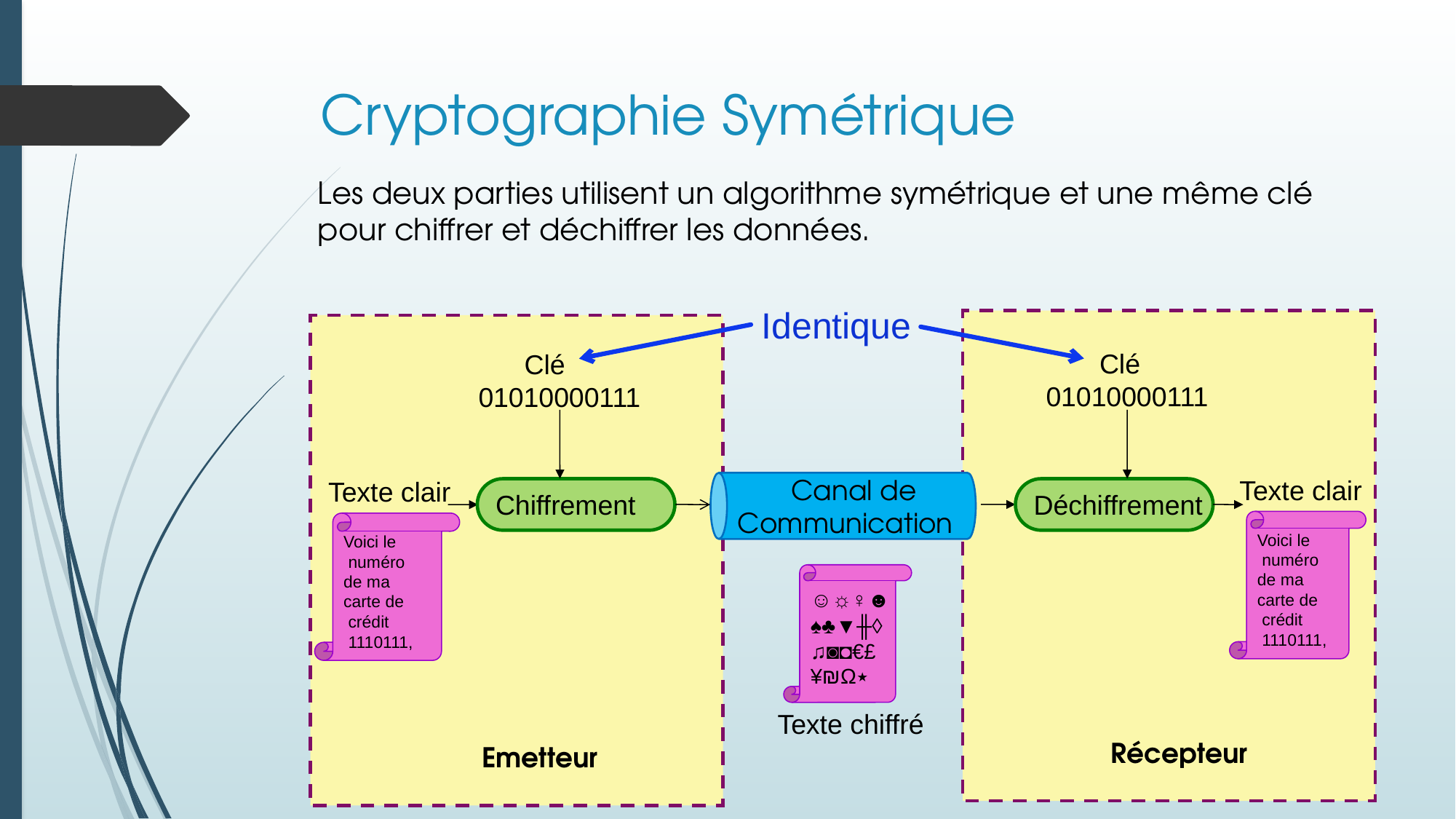

# Cryptographie Symétrique
Les deux parties utilisent un algorithme symétrique et une même clé pour chiffrer et déchiffrer les données.
Identique

                  Récepteur

                     Emetteur
       Clé
01010000111
      Clé
01010000111
       Canal de   Communication

Texte clair
Texte clair
Chiffrement
Déchiffrement

Voici le
 numéro
de ma
carte de
 crédit
 1110111,
Voici le
 numéro
de ma
carte de
 crédit
 1110111,
☺☼♀☻
♠♣▼╫◊
♫◙◘€£
¥₪Ω٭
Texte chiffré